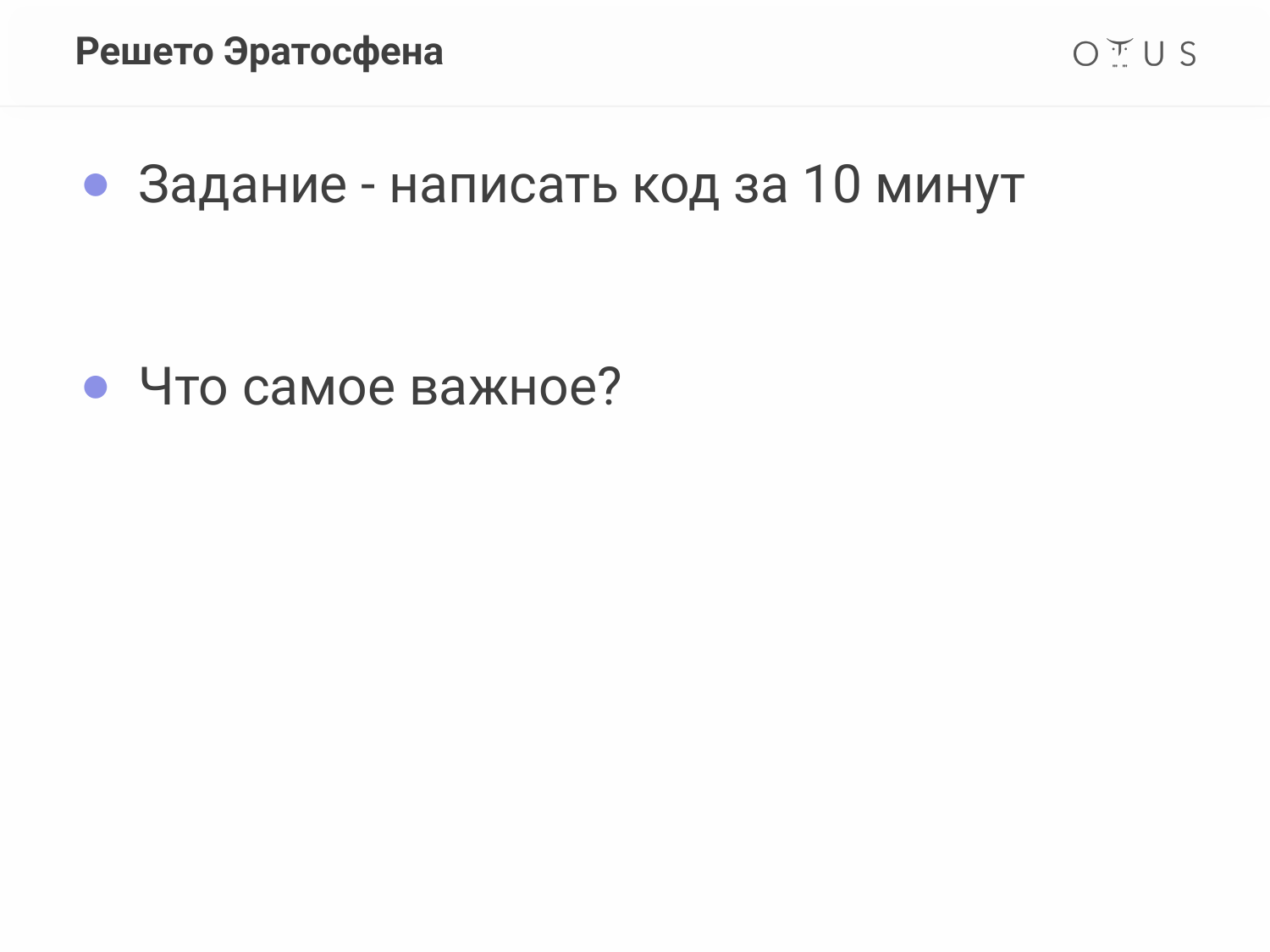

# Решето Эратосфена
Задание - написать код за 10 минут

Что самое важное?